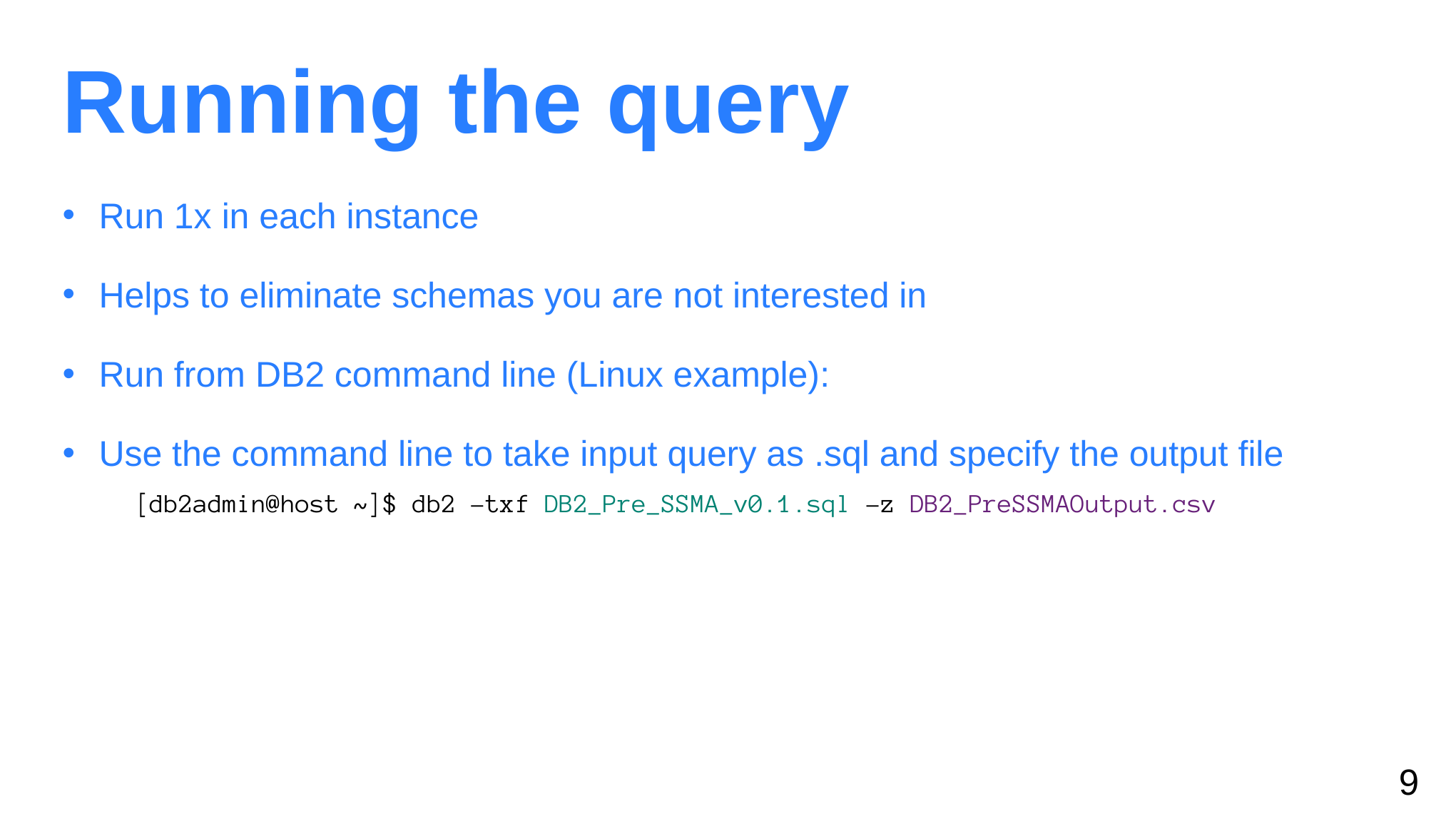

Running the query

Run 1x in each instance
Helps to eliminate schemas you are not interested in
Run from DB2 command line (Linux example):
Use the command line to take input query as .sql and specify the output file
[db2admin@host ~]$ db2 –txf DB2_Pre_SSMA_v0.1.sql –z DB2_PreSSMAOutput.csv

9